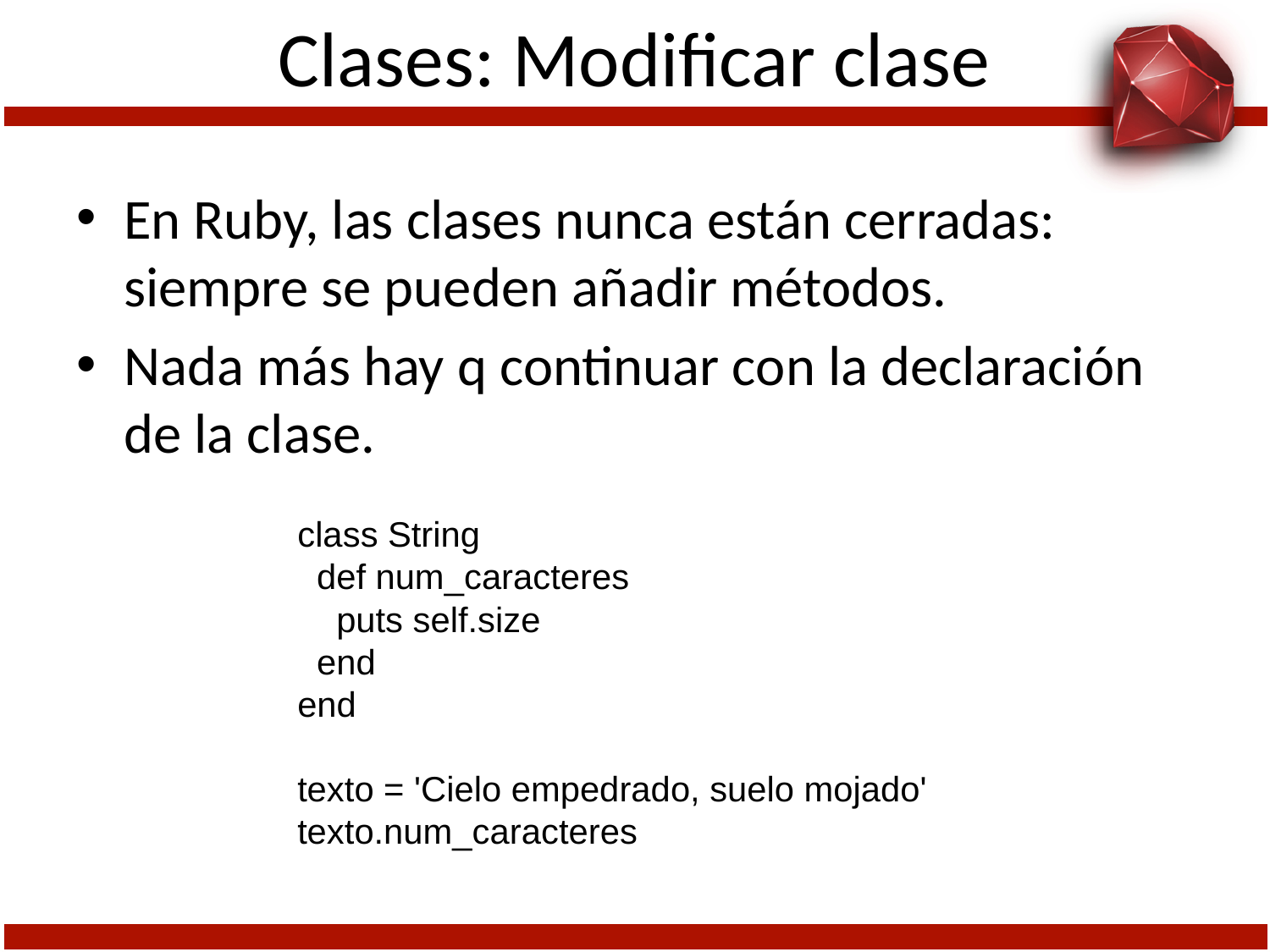

# Clases: Modificar clase
En Ruby, las clases nunca están cerradas: siempre se pueden añadir métodos.
Nada más hay q continuar con la declaración de la clase.

class String
  def num_caracteres
    puts self.size
  end
end

texto = 'Cielo empedrado, suelo mojado'
texto.num_caracteres